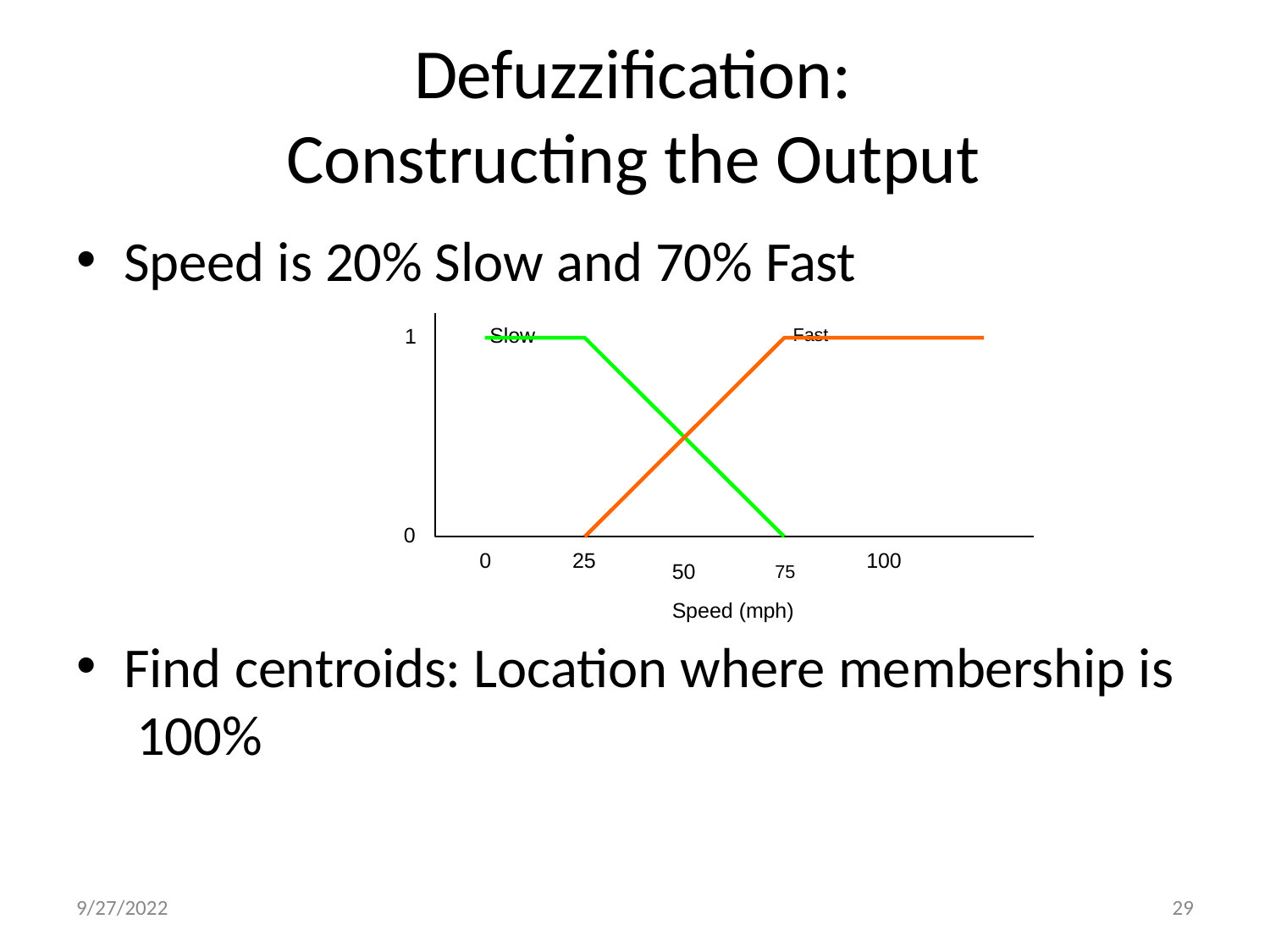

# Defuzzification:  Constructing the Output
Speed is 20% Slow and 70% Fast
Slow	Fast

1

0
50	75
Speed (mph)
0
25
100
Find centroids: Location where membership is  100%
9/27/2022
29